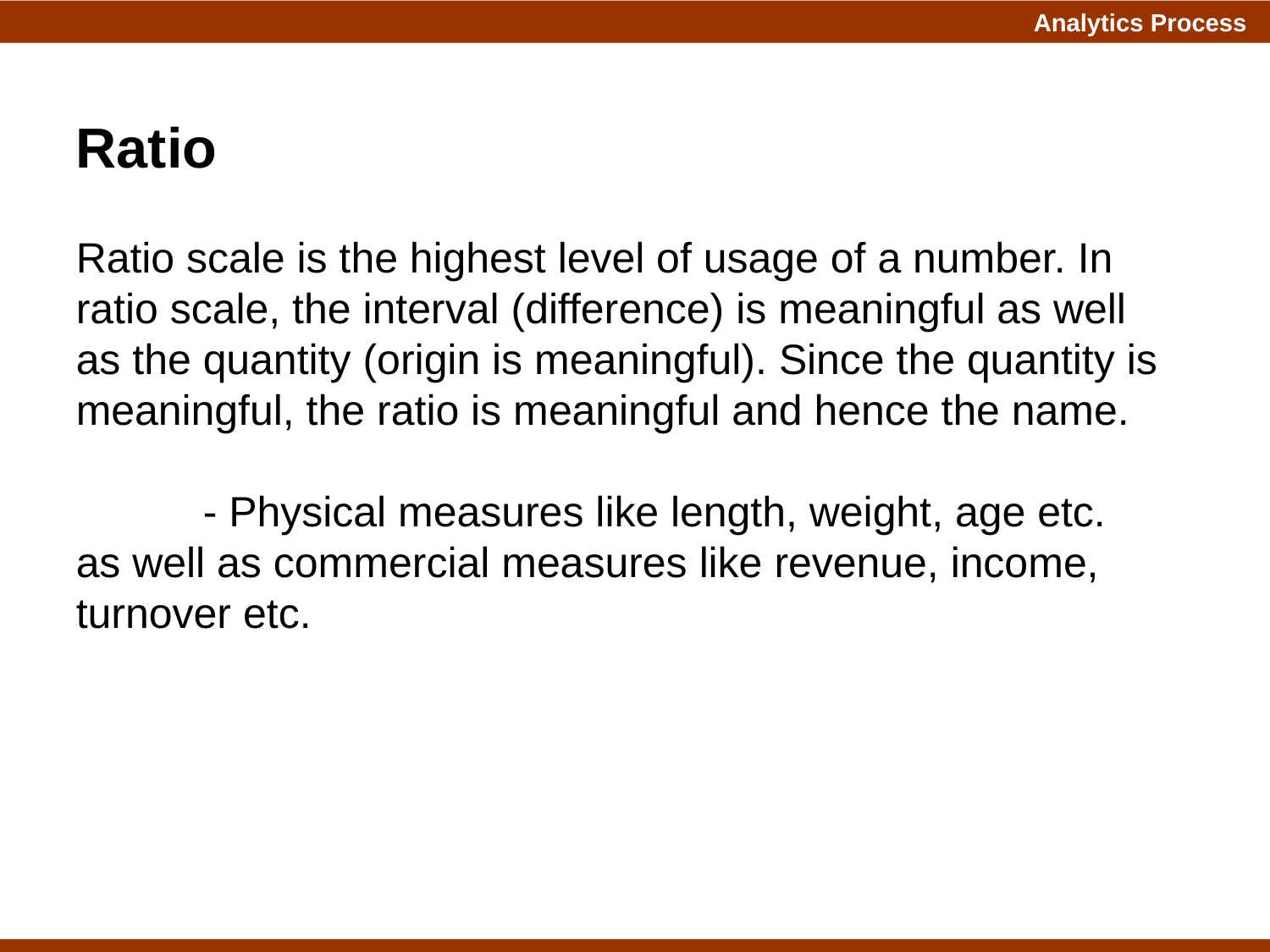

Ratio

Ratio scale is the highest level of usage of a number. In ratio scale, the interval (difference) is meaningful as well as the quantity (origin is meaningful). Since the quantity is meaningful, the ratio is meaningful and hence the name.

	- Physical measures like length, weight, age etc. as well as commercial measures like revenue, income, turnover etc.